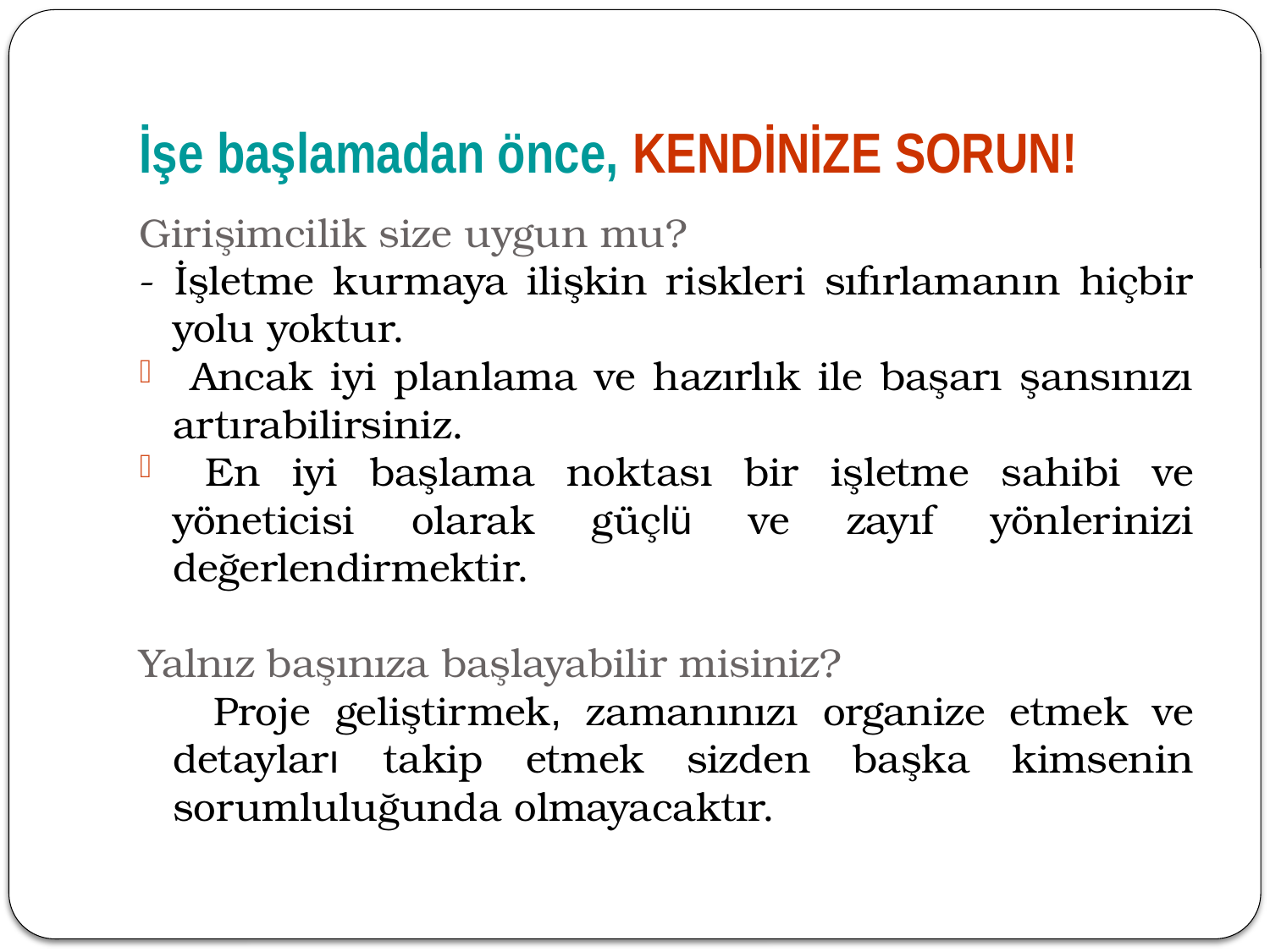

# İşe başlamadan önce, KENDİNİZE SORUN!
Girişimcilik size uygun mu?
- İşletme kurmaya ilişkin riskleri sıfırlamanın hiçbir yolu yoktur.
 Ancak iyi planlama ve hazırlık ile başarı şansınızı artırabilirsiniz.
 En iyi başlama noktası bir işletme sahibi ve yöneticisi olarak güçlü ve zayıf yönlerinizi değerlendirmektir.

Yalnız başınıza başlayabilir misiniz?
   Proje geliştirmek, zamanınızı organize etmek ve detayları takip etmek sizden başka kimsenin sorumluluğunda olmayacaktır.